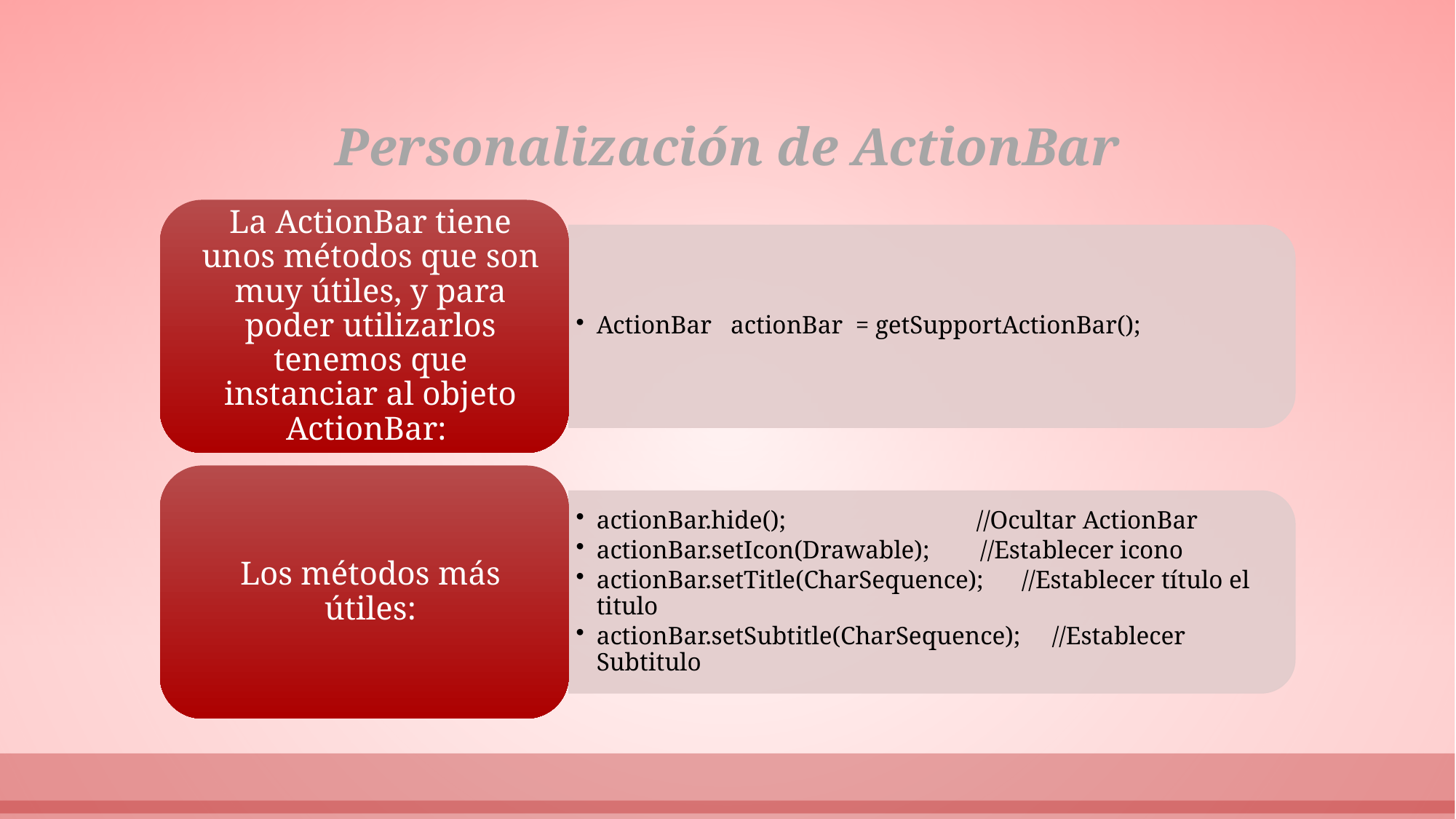

# Personalización de ActionBar
ActionBar   actionBar  = getSupportActionBar();
La ActionBar tiene unos métodos que son muy útiles, y para poder utilizarlos tenemos que instanciar al objeto ActionBar:
actionBar.hide();                              //Ocultar ActionBar
actionBar.setIcon(Drawable);        //Establecer icono
actionBar.setTitle(CharSequence);      //Establecer título el titulo
actionBar.setSubtitle(CharSequence);     //Establecer Subtitulo
Los métodos más útiles: